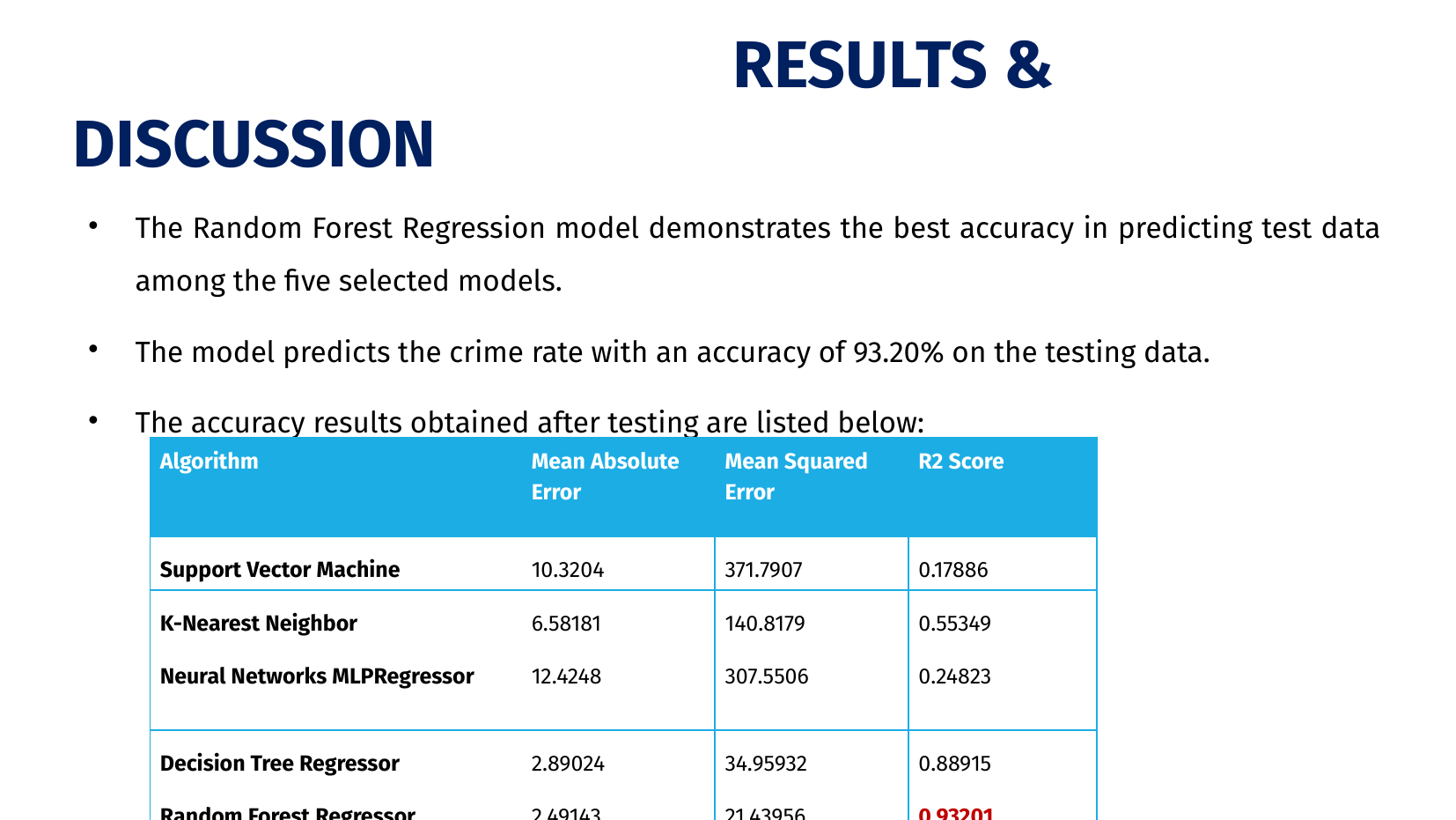

# RESULTS & DISCUSSION
The Random Forest Regression model demonstrates the best accuracy in predicting test data among the five selected models.
The model predicts the crime rate with an accuracy of 93.20% on the testing data.
The accuracy results obtained after testing are listed below:
| Algorithm | Mean Absolute Error | Mean Squared Error | R2 Score |
| --- | --- | --- | --- |
| Support Vector Machine | 10.3204 | 371.7907 | 0.17886 |
| K-Nearest Neighbor | 6.58181 | 140.8179 | 0.55349 |
| Neural Networks MLPRegressor | 12.4248 | 307.5506 | 0.24823 |
| Decision Tree Regressor | 2.89024 | 34.95932 | 0.88915 |
| Random Forest Regressor | 2.49143 | 21.43956 | 0.93201 |